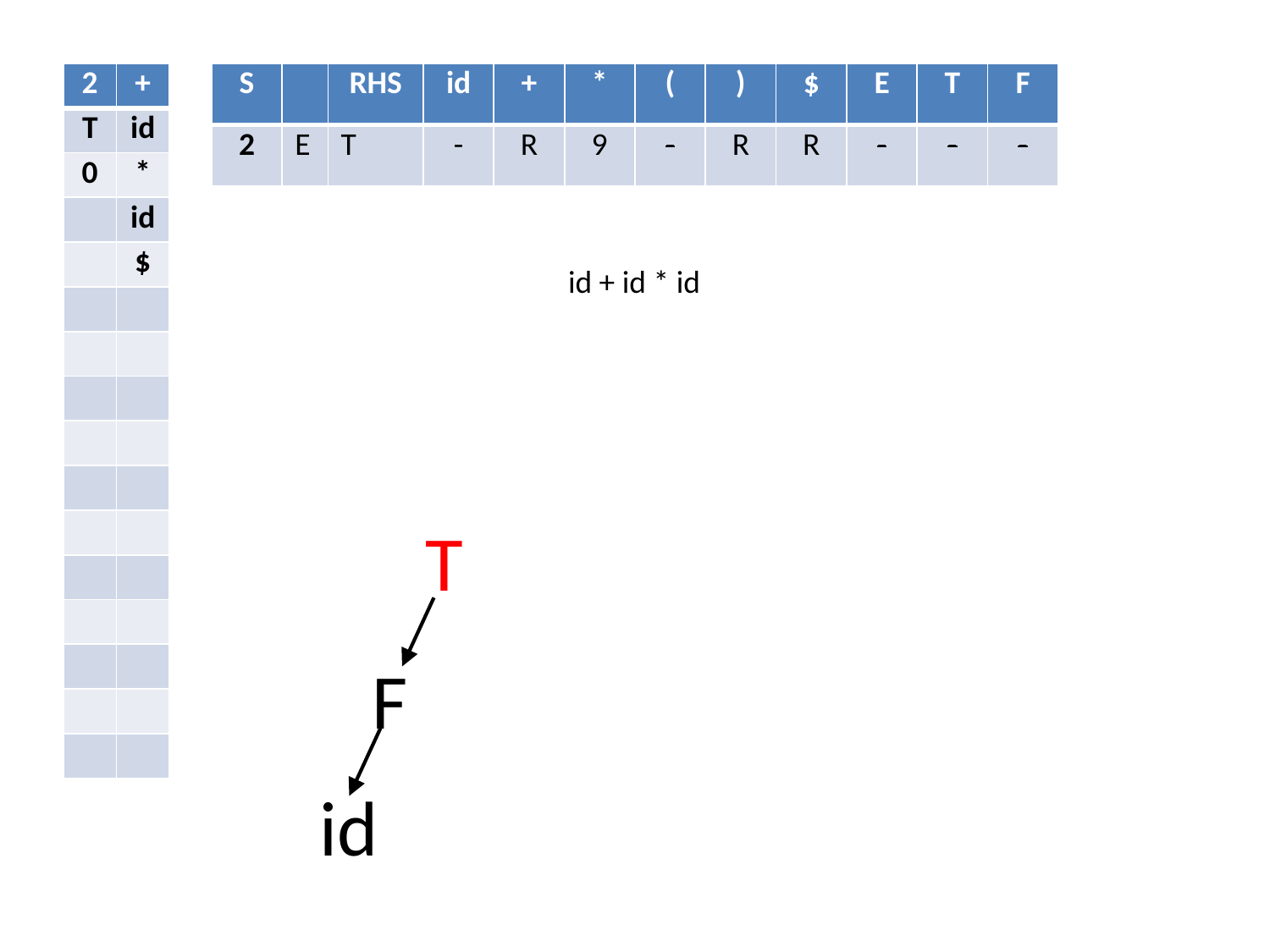

| 2 | + |
| --- | --- |
| T | id |
| 0 | \* |
|  | id |
|  | $ |
|  |  |
|  |  |
|  |  |
|  |  |
|  |  |
|  |  |
|  |  |
|  |  |
|  |  |
|  |  |
|  |  |
| S |  | RHS | id | + | \* | ( | ) | $ | E | T | F |
| --- | --- | --- | --- | --- | --- | --- | --- | --- | --- | --- | --- |
| 2 | E | T | - | R | 9 | - | R | R | - | - | - |
id + id * id
     T
   F
id